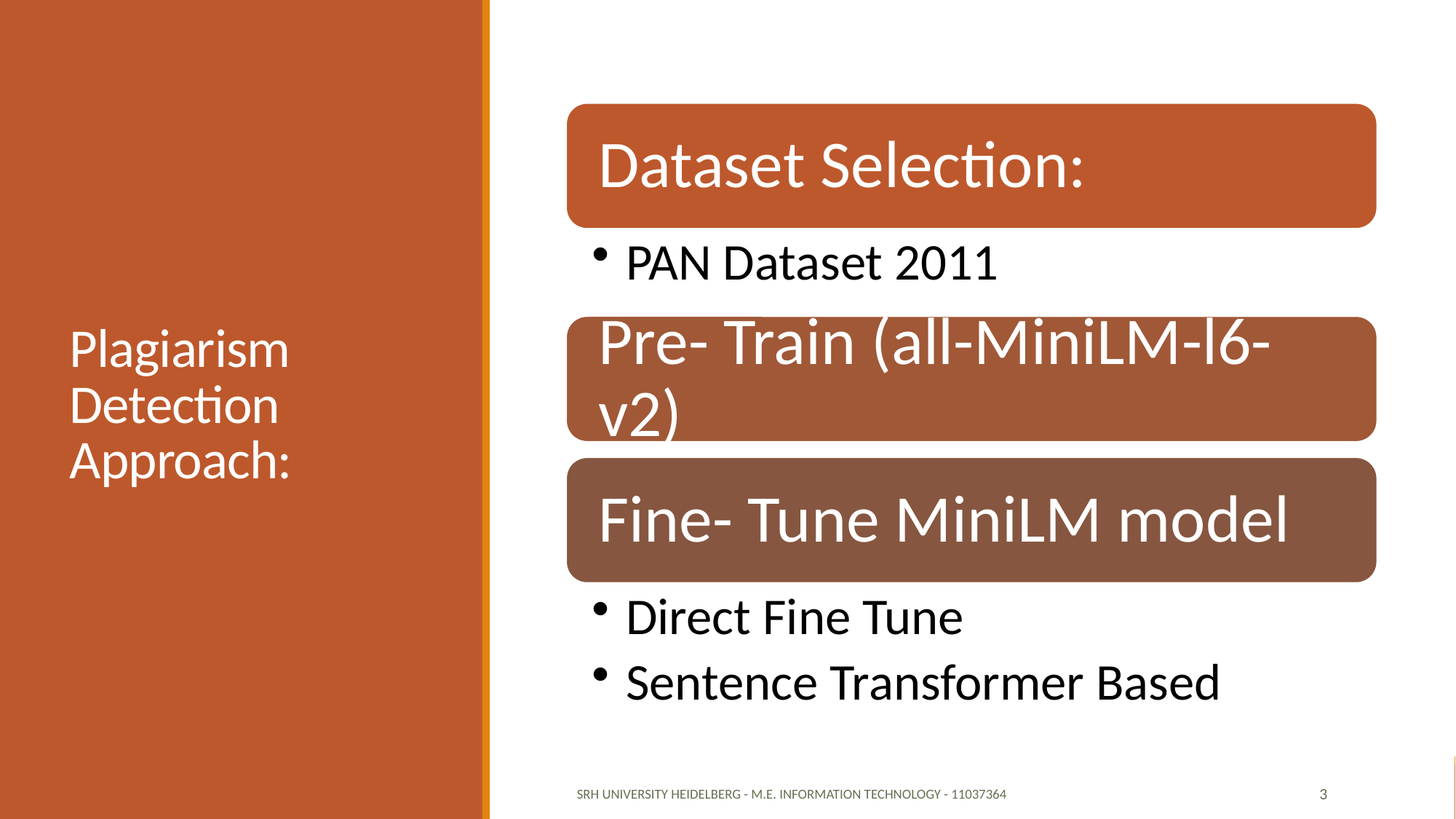

# Plagiarism Detection Approach:
Dataset Selection:
PAN Dataset 2011
Pre- Train (all-MiniLM-l6-v2)
Fine- Tune MiniLM model
Direct Fine Tune
Sentence Transformer Based
SRH University Heidelberg - M.E. Information Technology - 11037364
3